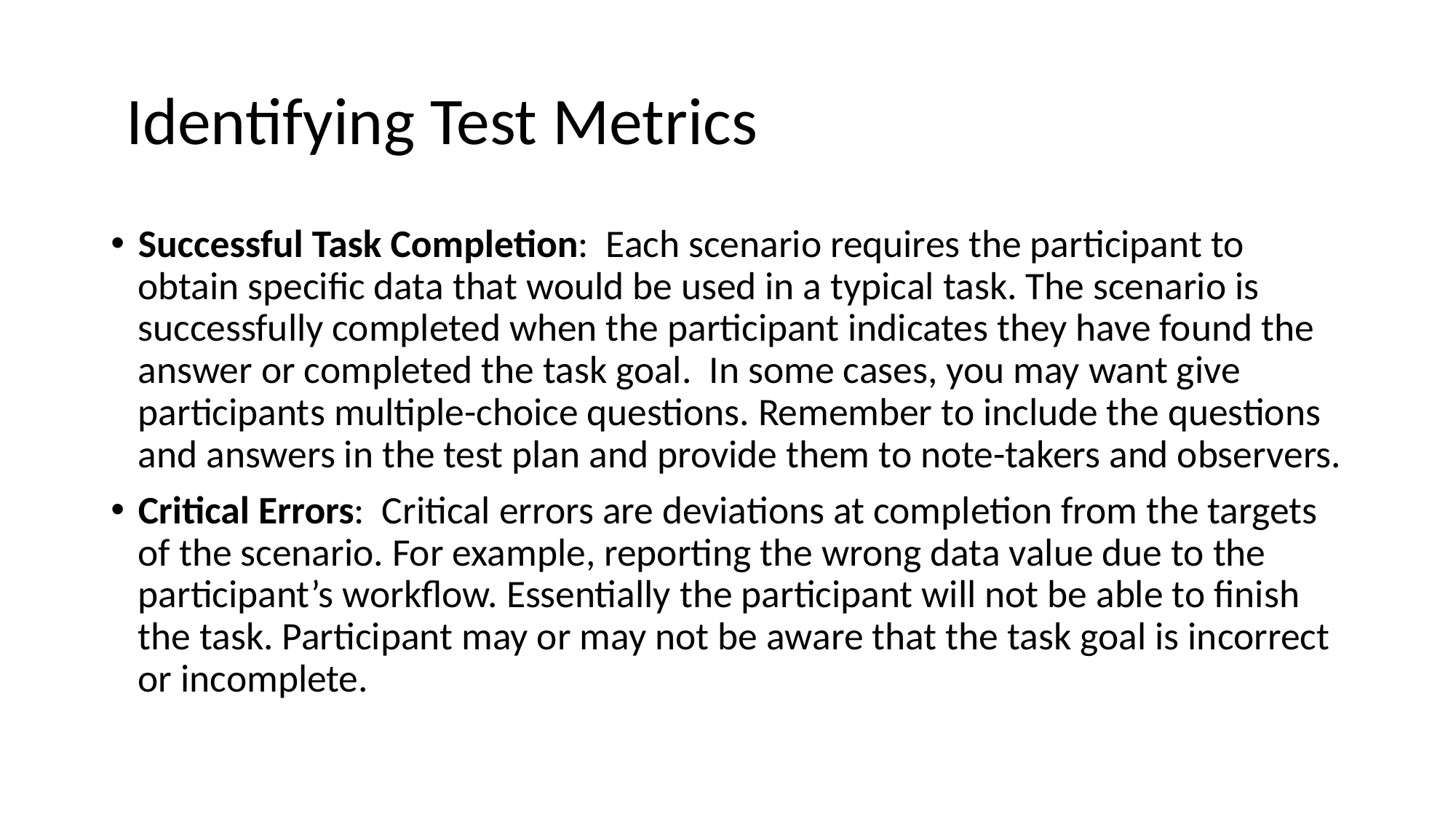

# Identifying Test Metrics
Successful Task Completion:  Each scenario requires the participant to obtain specific data that would be used in a typical task. The scenario is successfully completed when the participant indicates they have found the answer or completed the task goal.  In some cases, you may want give participants multiple-choice questions. Remember to include the questions and answers in the test plan and provide them to note-takers and observers.
Critical Errors:  Critical errors are deviations at completion from the targets of the scenario. For example, reporting the wrong data value due to the participant’s workflow. Essentially the participant will not be able to finish the task. Participant may or may not be aware that the task goal is incorrect or incomplete.